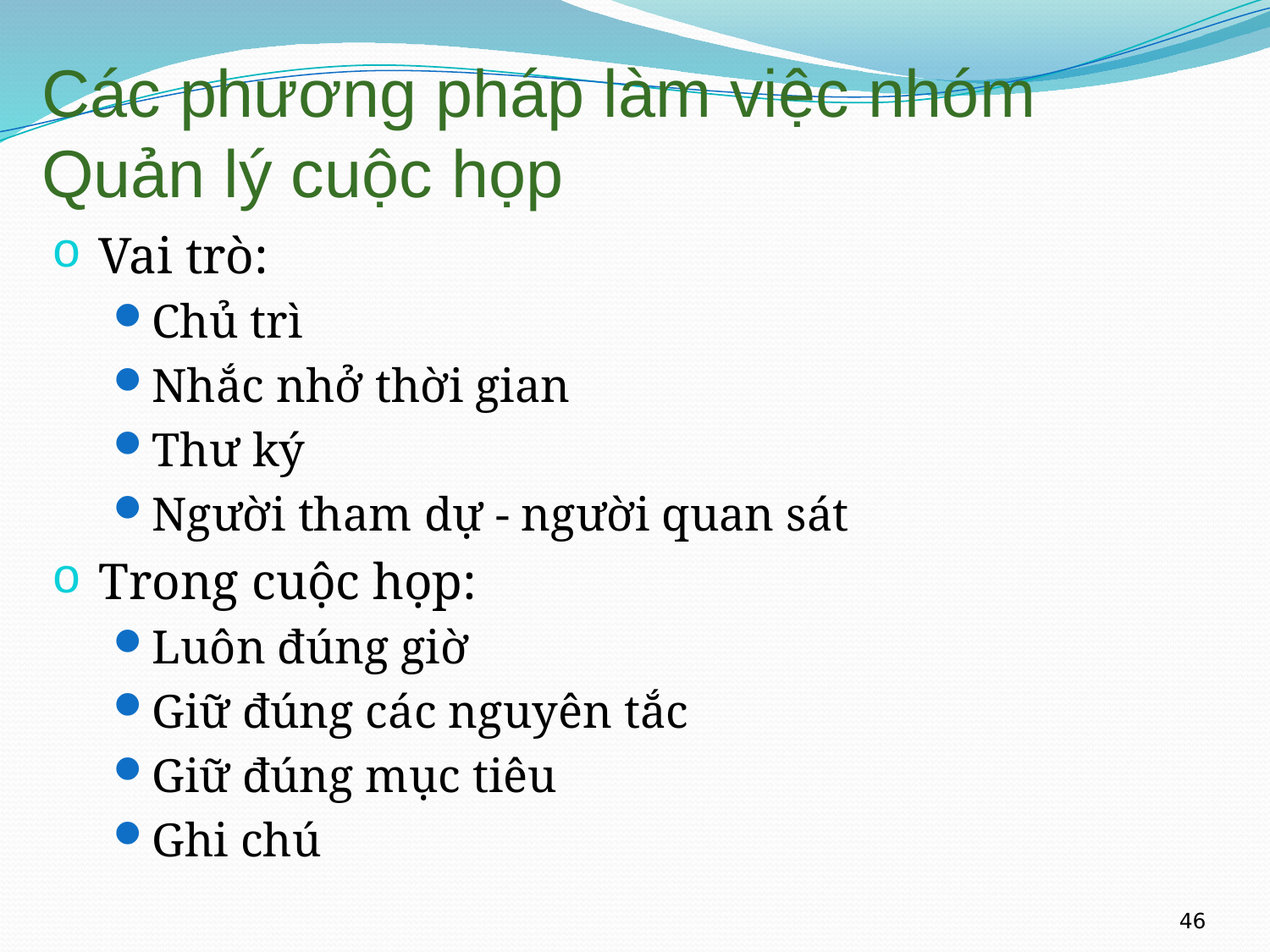

# Các phương pháp làm việc nhóm Quản lý cuộc họp
Vai trò:
Chủ trì
Nhắc nhở thời gian
Thư ký
Người tham dự - người quan sát
Trong cuộc họp:
Luôn đúng giờ
Giữ đúng các nguyên tắc
Giữ đúng mục tiêu
Ghi chú
46